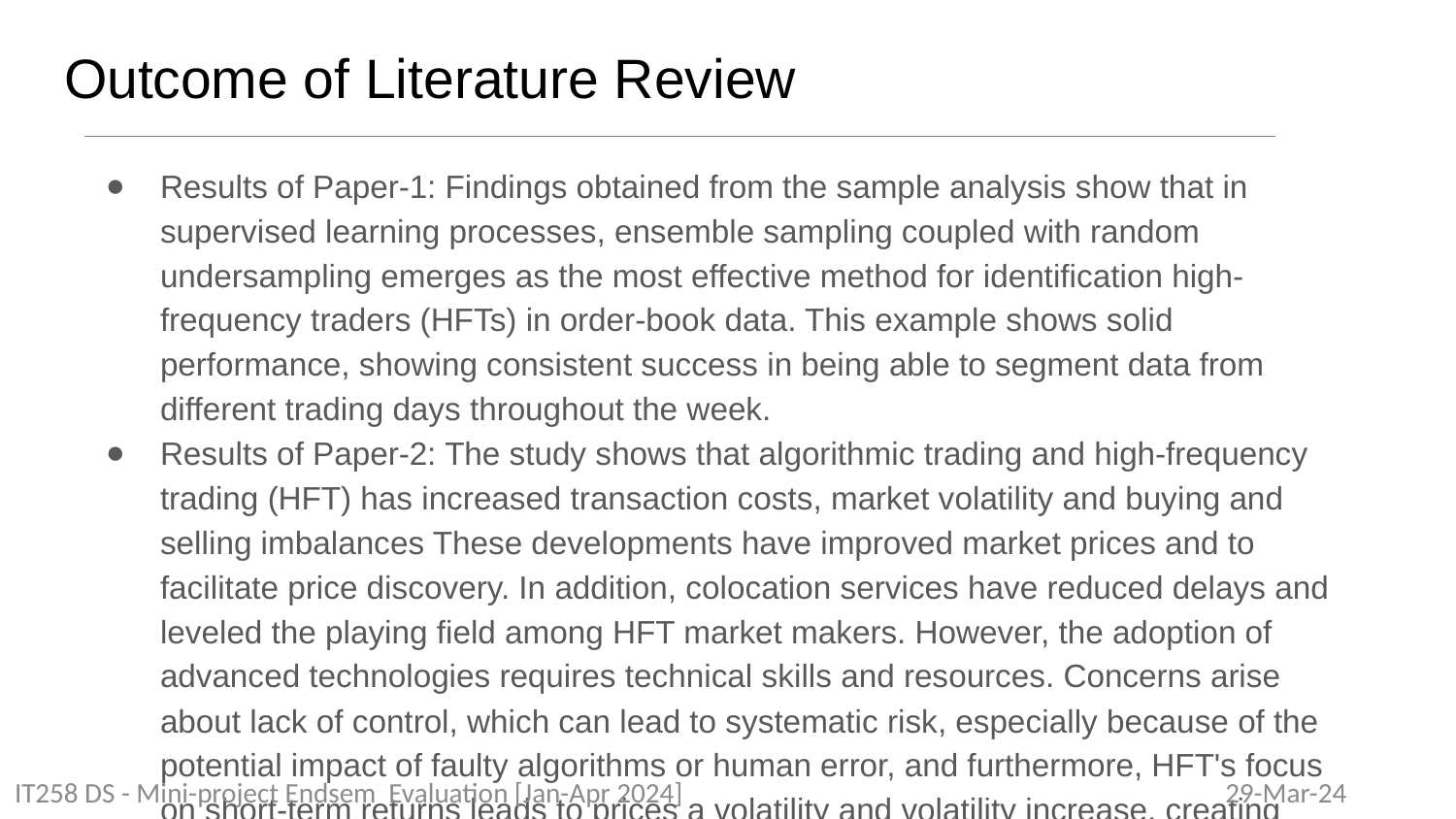

# Outcome of Literature Review
Results of Paper-1: Findings obtained from the sample analysis show that in supervised learning processes, ensemble sampling coupled with random undersampling emerges as the most effective method for identification high-frequency traders (HFTs) in order-book data. This example shows solid performance, showing consistent success in being able to segment data from different trading days throughout the week.
Results of Paper-2: The study shows that algorithmic trading and high-frequency trading (HFT) has increased transaction costs, market volatility and buying and selling imbalances These developments have improved market prices and to facilitate price discovery. In addition, colocation services have reduced delays and leveled the playing field among HFT market makers. However, the adoption of advanced technologies requires technical skills and resources. Concerns arise about lack of control, which can lead to systematic risk, especially because of the potential impact of faulty algorithms or human error, and furthermore, HFT's focus on short-term returns leads to prices a volatility and volatility increase, creating challenges for long-term investors.
IT258 DS - Mini-project Endsem  Evaluation [Jan-Apr 2024]
29-Mar-24